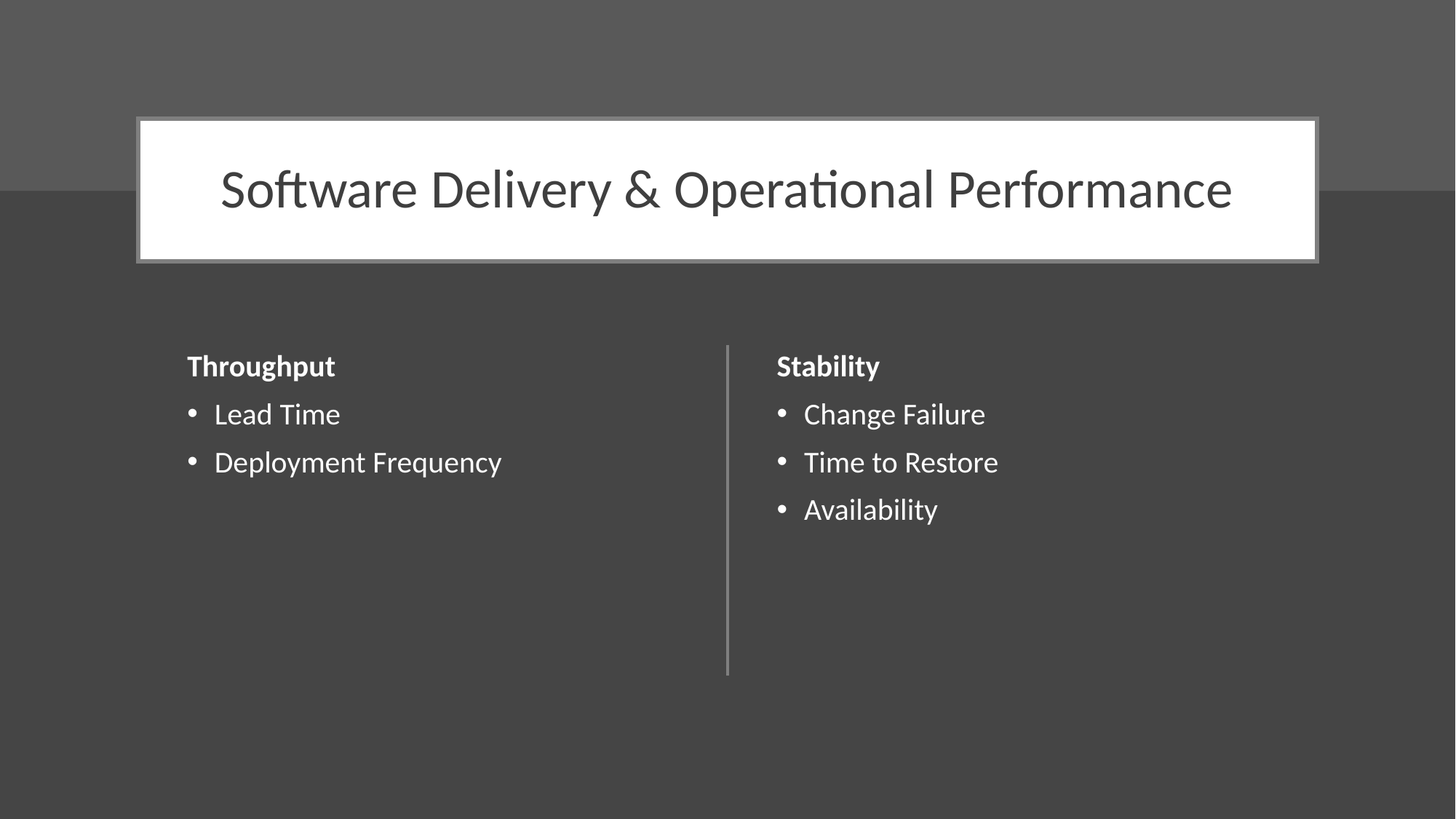

# Software Delivery & Operational Performance
Throughput
Lead Time
Deployment Frequency
Stability
Change Failure
Time to Restore
Availability